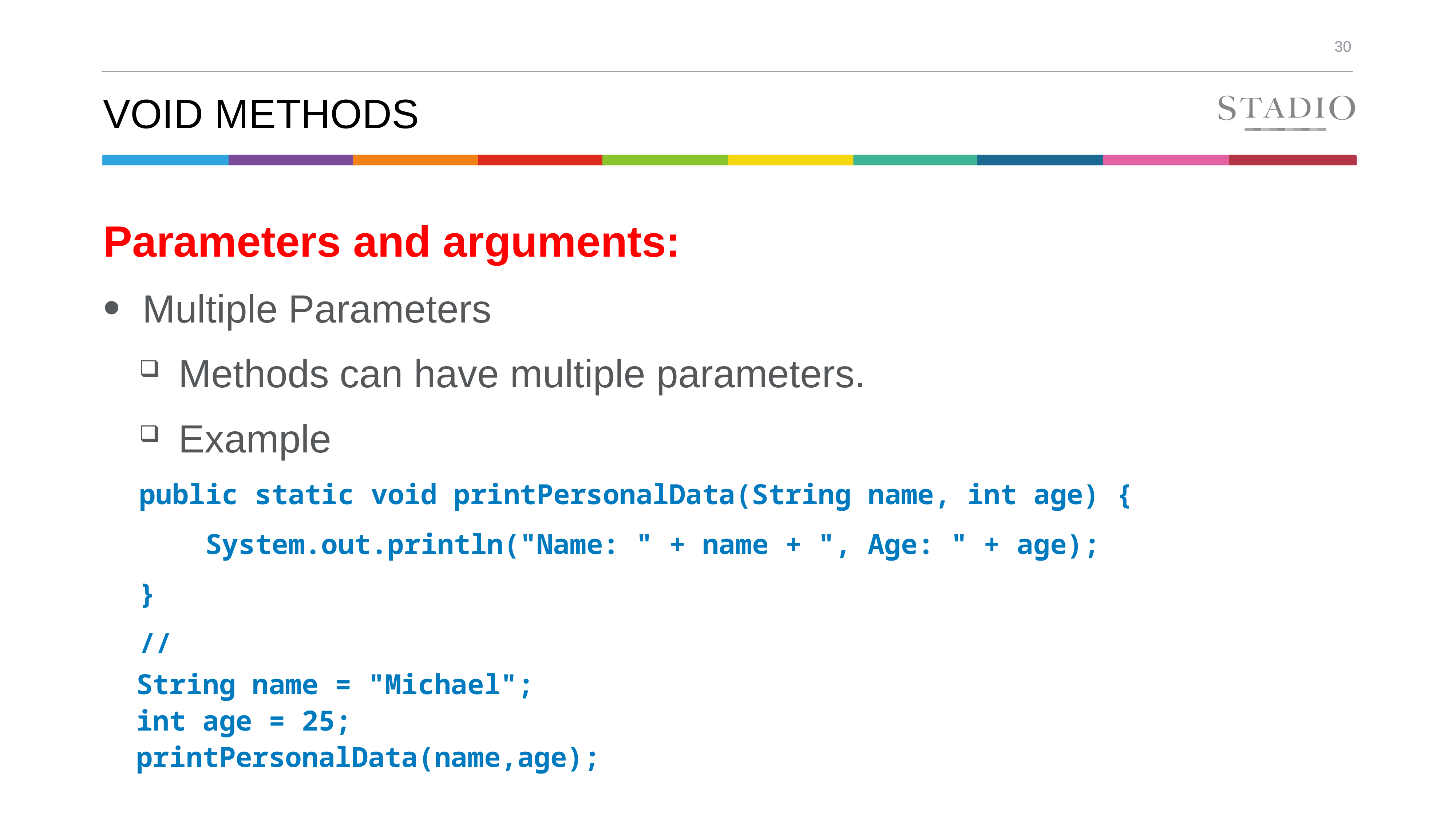

# Void methods

Parameters and arguments:
Multiple Parameters
Methods can have multiple parameters.
Example
public static void printPersonalData(String name, int age) {
	    System.out.println("Name: " + name + ", Age: " + age);
	}
//
  String name = "Michael";
  int age = 25;
  printPersonalData(name,age);